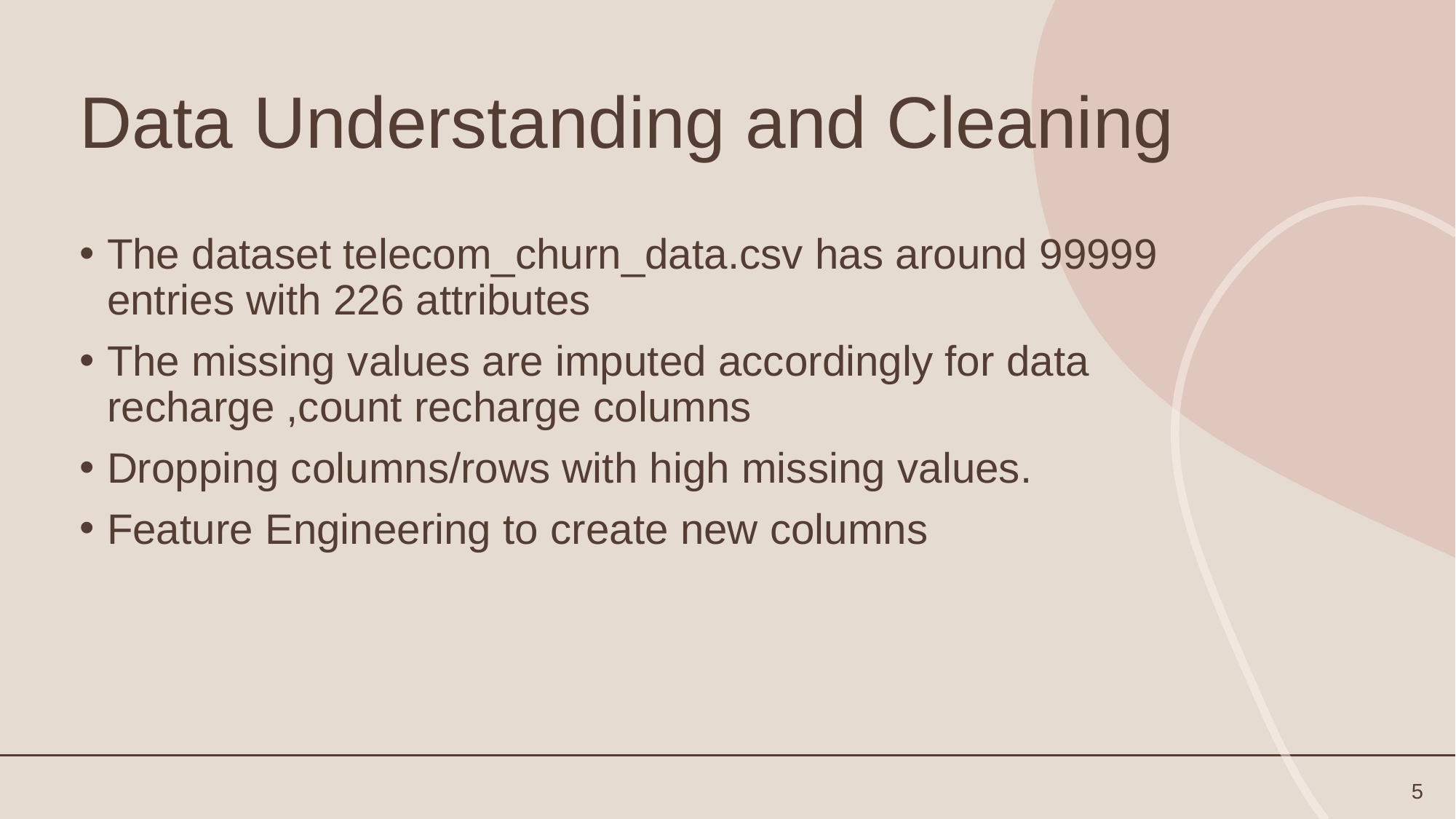

# Data Understanding and Cleaning
The dataset telecom_churn_data.csv has around 99999 entries with 226 attributes
The missing values are imputed accordingly for data recharge ,count recharge columns
Dropping columns/rows with high missing values.
Feature Engineering to create new columns
5